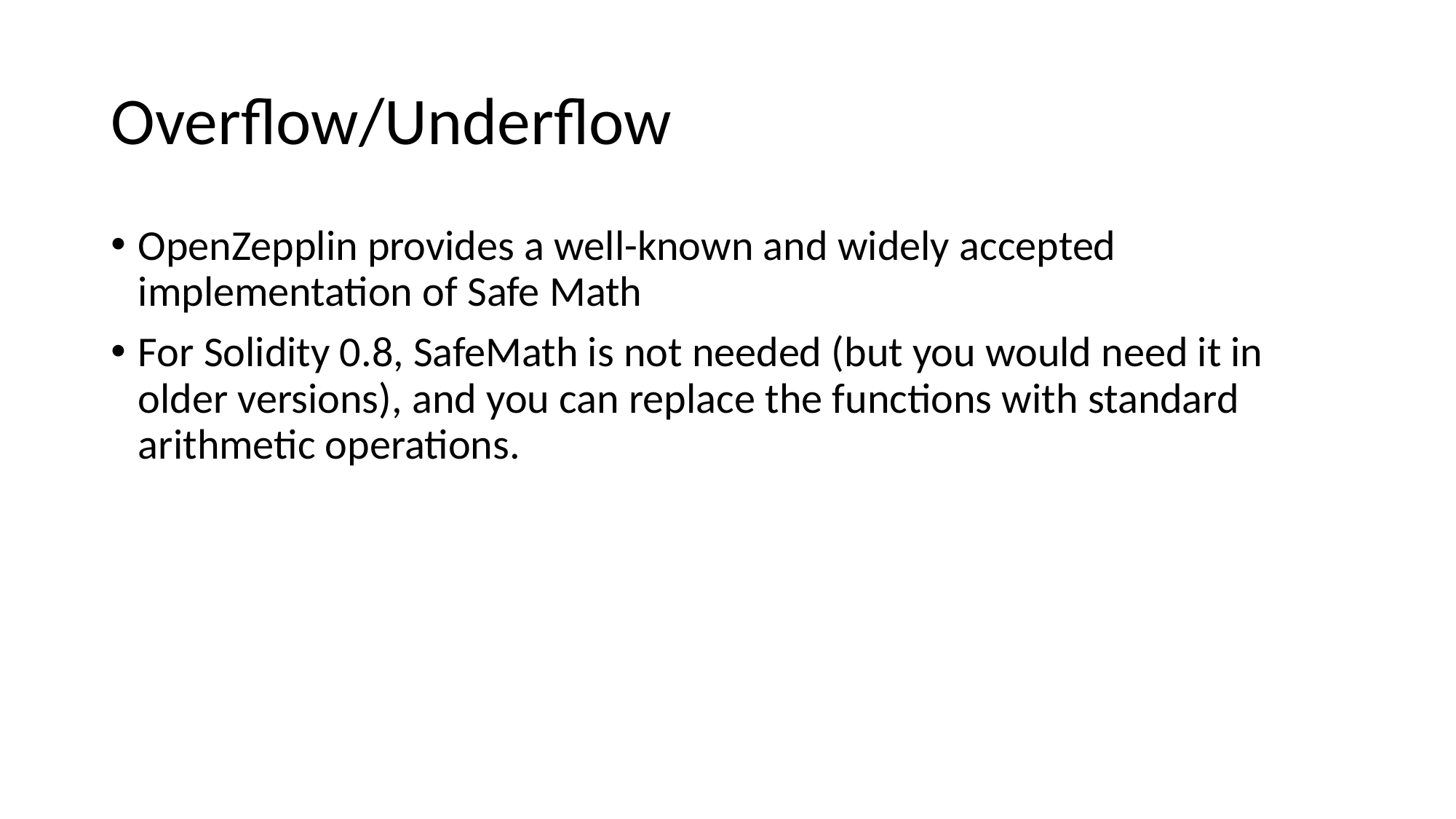

# Overflow/Underflow
OpenZepplin provides a well-known and widely accepted implementation of Safe Math
For Solidity 0.8, SafeMath is not needed (but you would need it in older versions), and you can replace the functions with standard arithmetic operations.